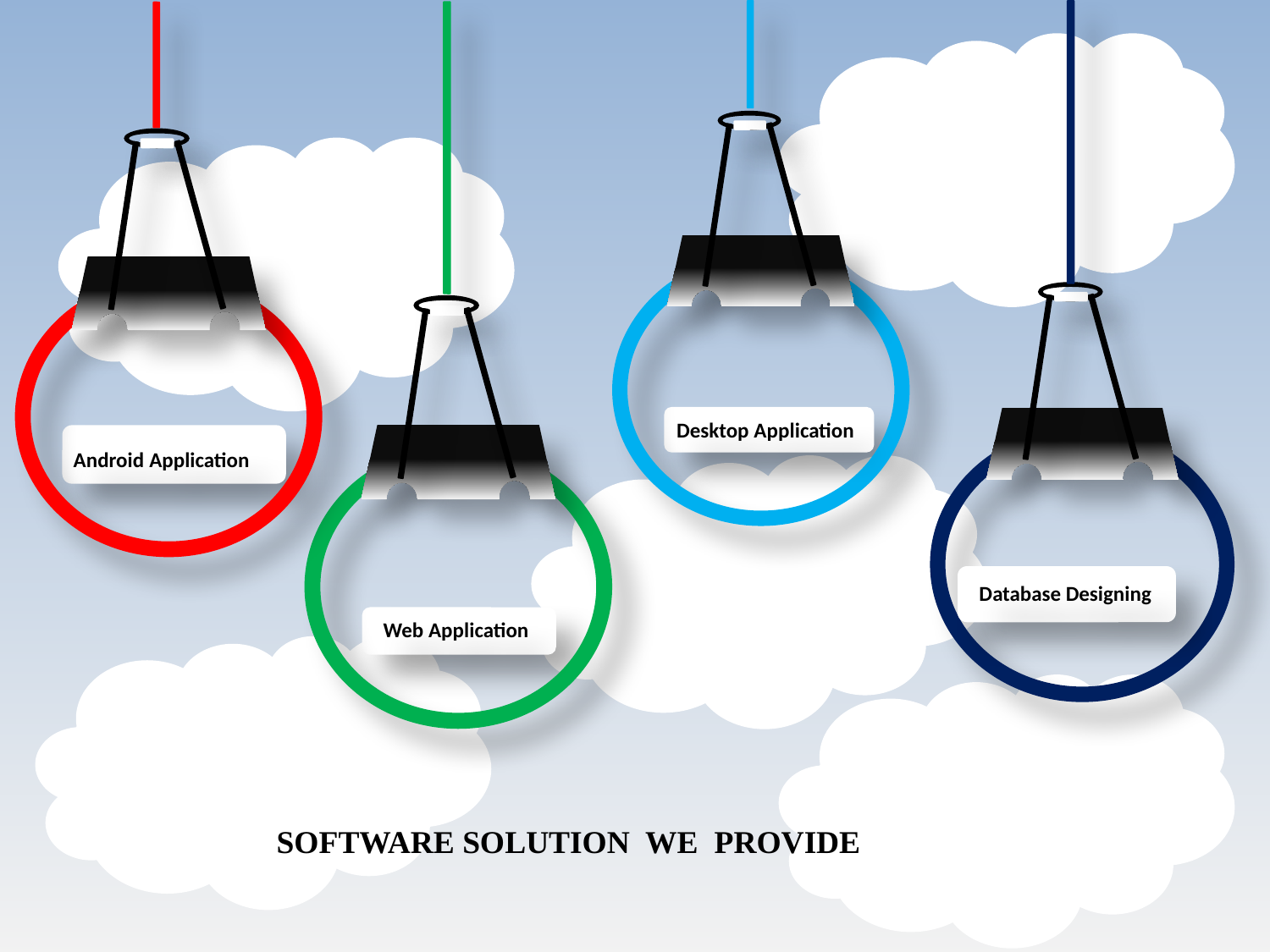

Desktop Application

Web Application

Android Application

Database Designing

SOFTWARE SOLUTION  WE  PROVIDE